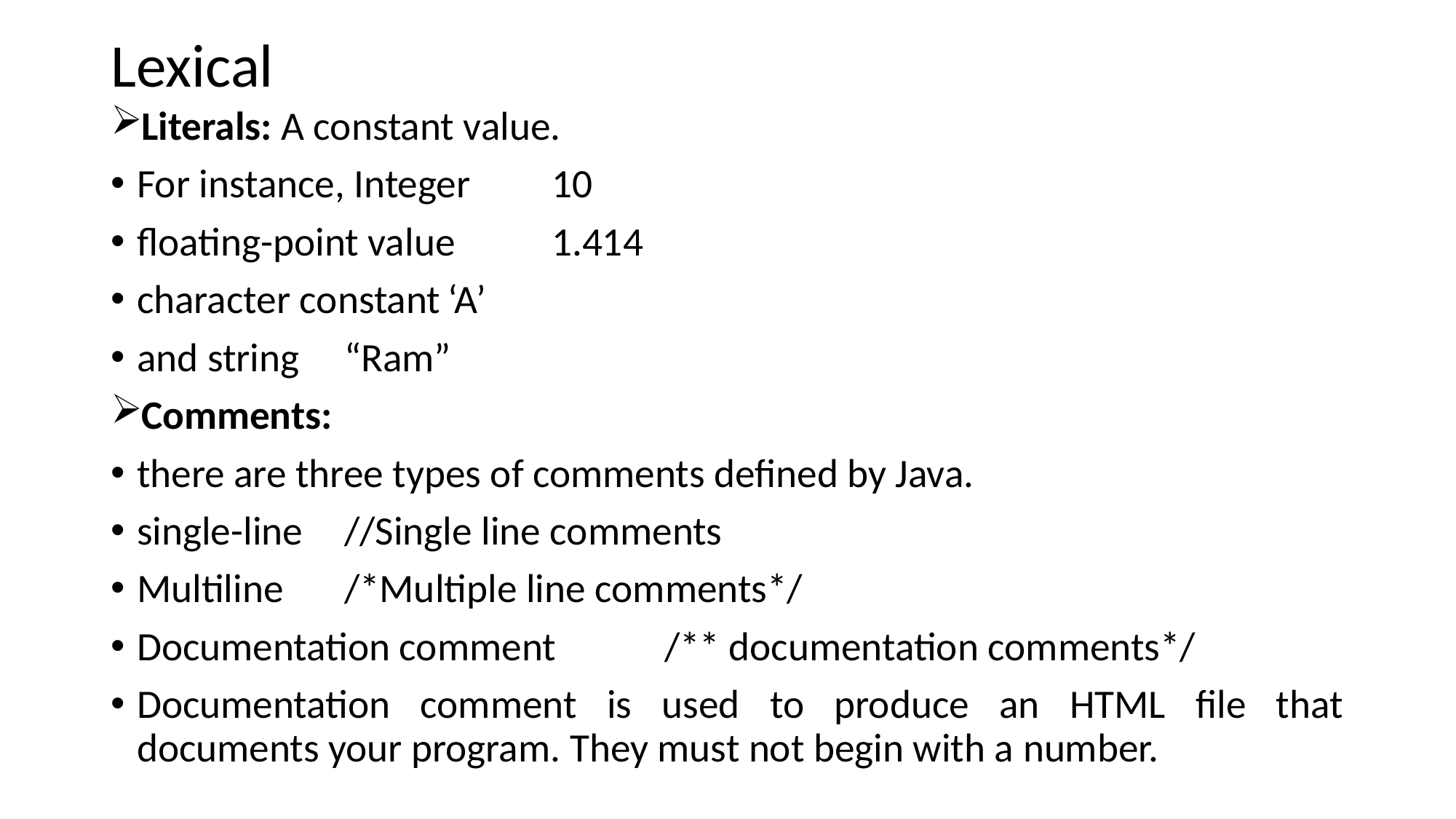

# Lexical
Literals: A constant value.
For instance, Integer	10
floating-point value 	1.414
character constant	‘A’
and string			“Ram”
Comments:
there are three types of comments defined by Java.
single-line 		//Single line comments
Multiline		/*Multiple line comments*/
Documentation comment		 /** documentation comments*/
Documentation comment is used to produce an HTML file that documents your program. They must not begin with a number.